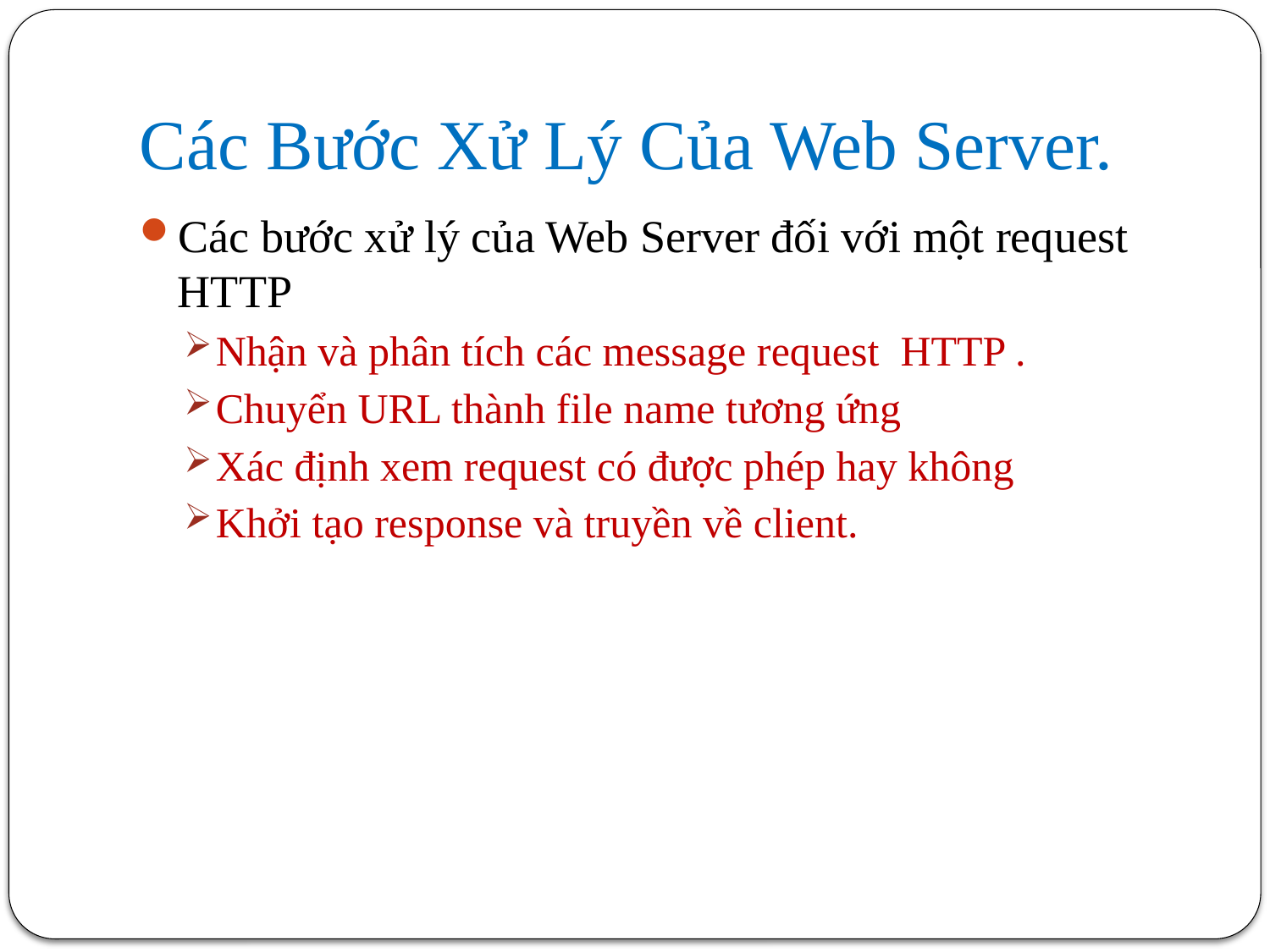

# Các Bước Xử Lý Của Web Server.
Các bước xử lý của Web Server đối với một request HTTP
Nhận và phân tích các message request  HTTP .
Chuyển URL thành file name tương ứng
Xác định xem request có được phép hay không
Khởi tạo response và truyền về client.